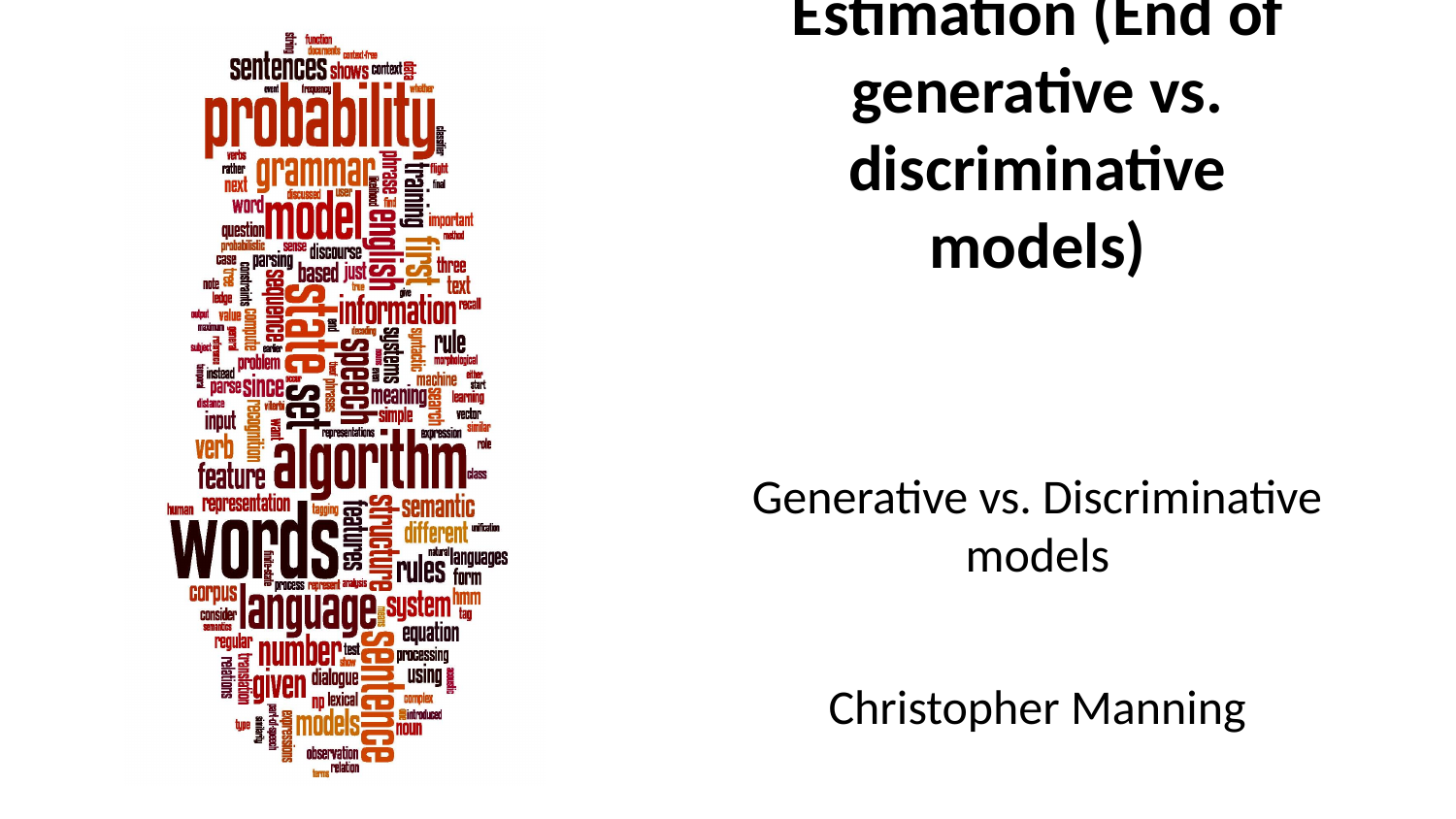

# Maxent Models and Discriminative Estimation (End of generative vs. discriminative models)
Generative vs. Discriminative models

Christopher Manning